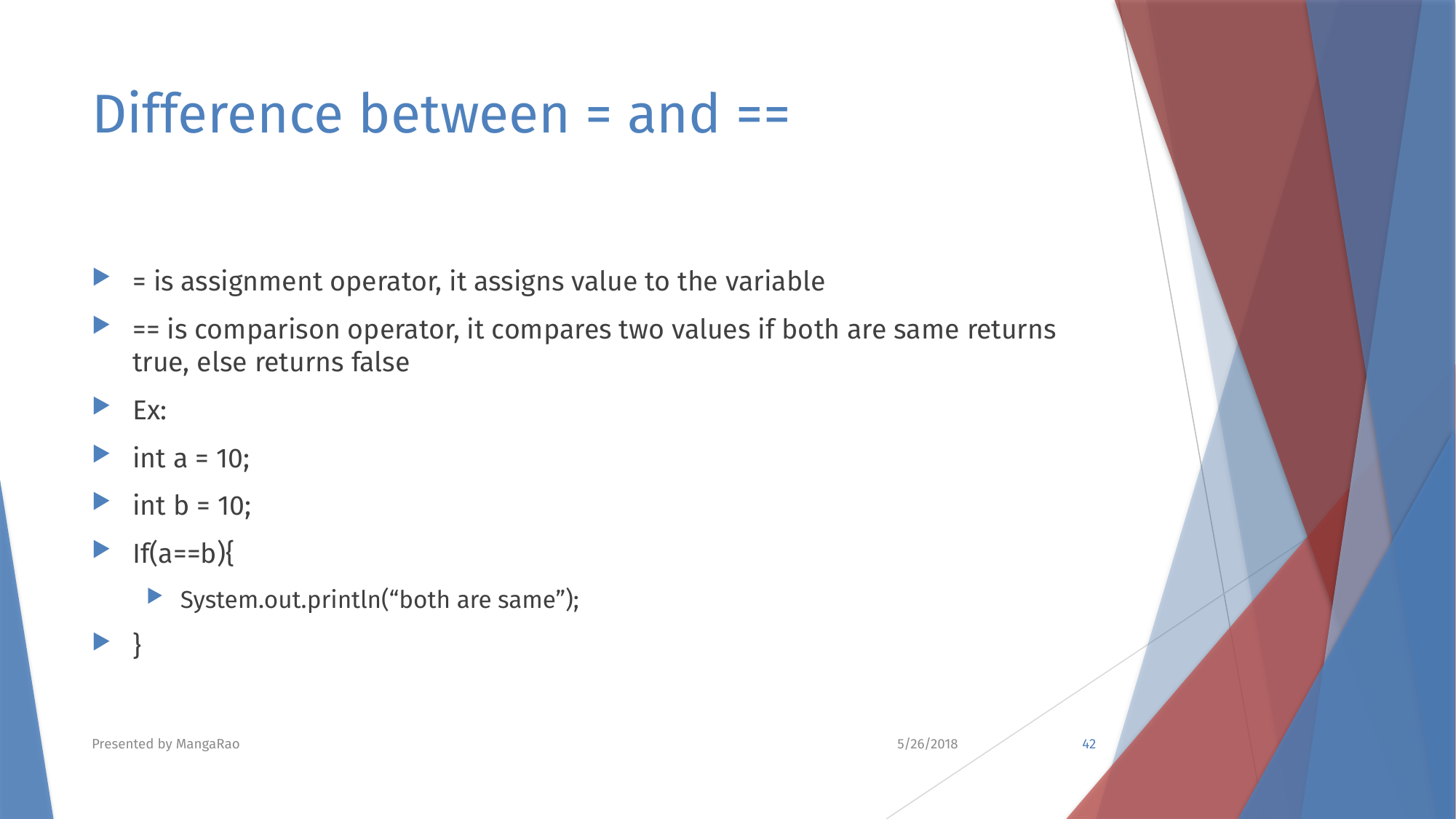

# Difference between = and ==
= is assignment operator, it assigns value to the variable
== is comparison operator, it compares two values if both are same returns true, else returns false
Ex:
int a = 10;
int b = 10;
If(a==b){
System.out.println(“both are same”);
}
Presented by MangaRao
5/26/2018
42